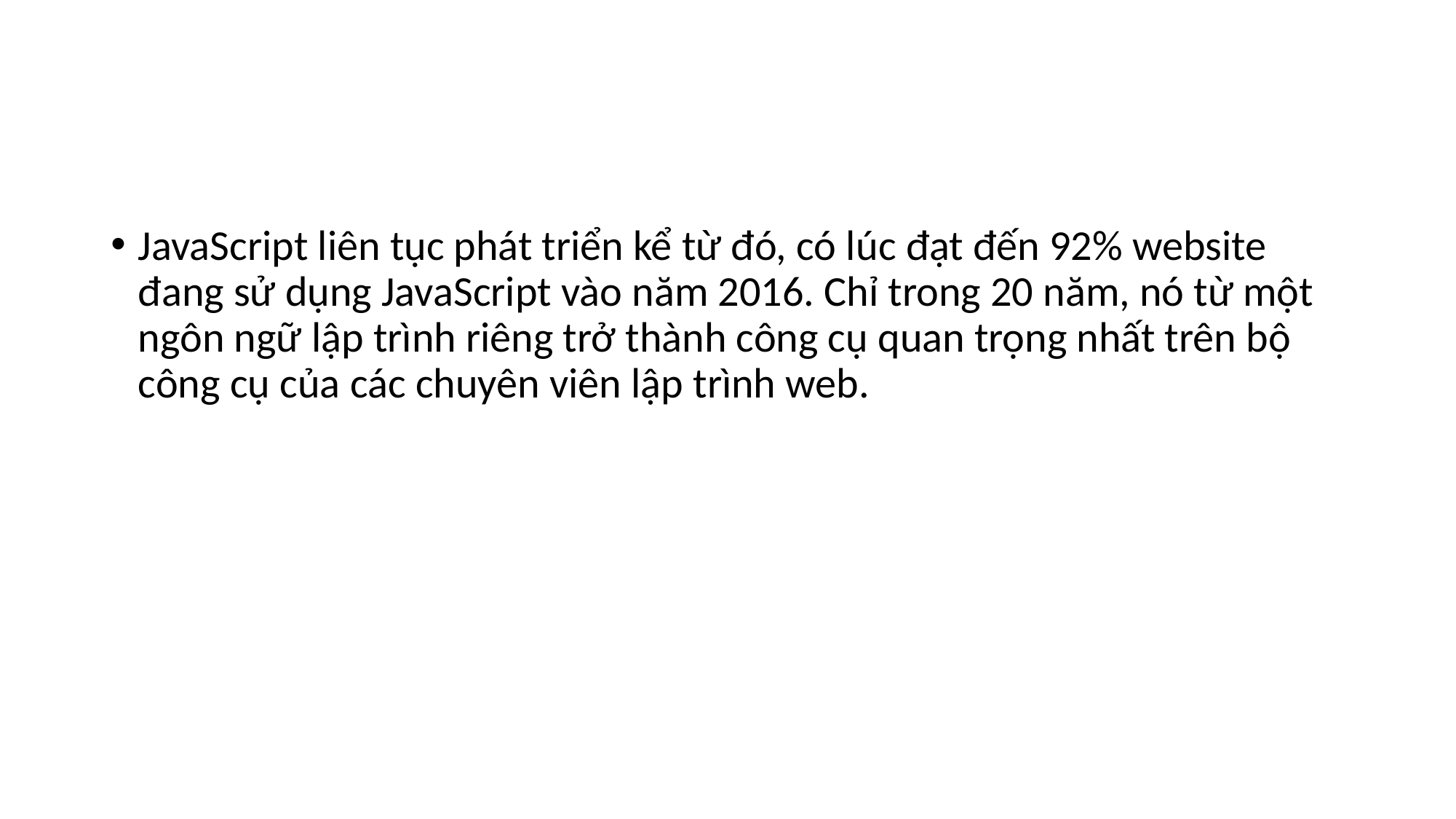

#
JavaScript liên tục phát triển kể từ đó, có lúc đạt đến 92% website đang sử dụng JavaScript vào năm 2016. Chỉ trong 20 năm, nó từ một ngôn ngữ lập trình riêng trở thành công cụ quan trọng nhất trên bộ công cụ của các chuyên viên lập trình web.